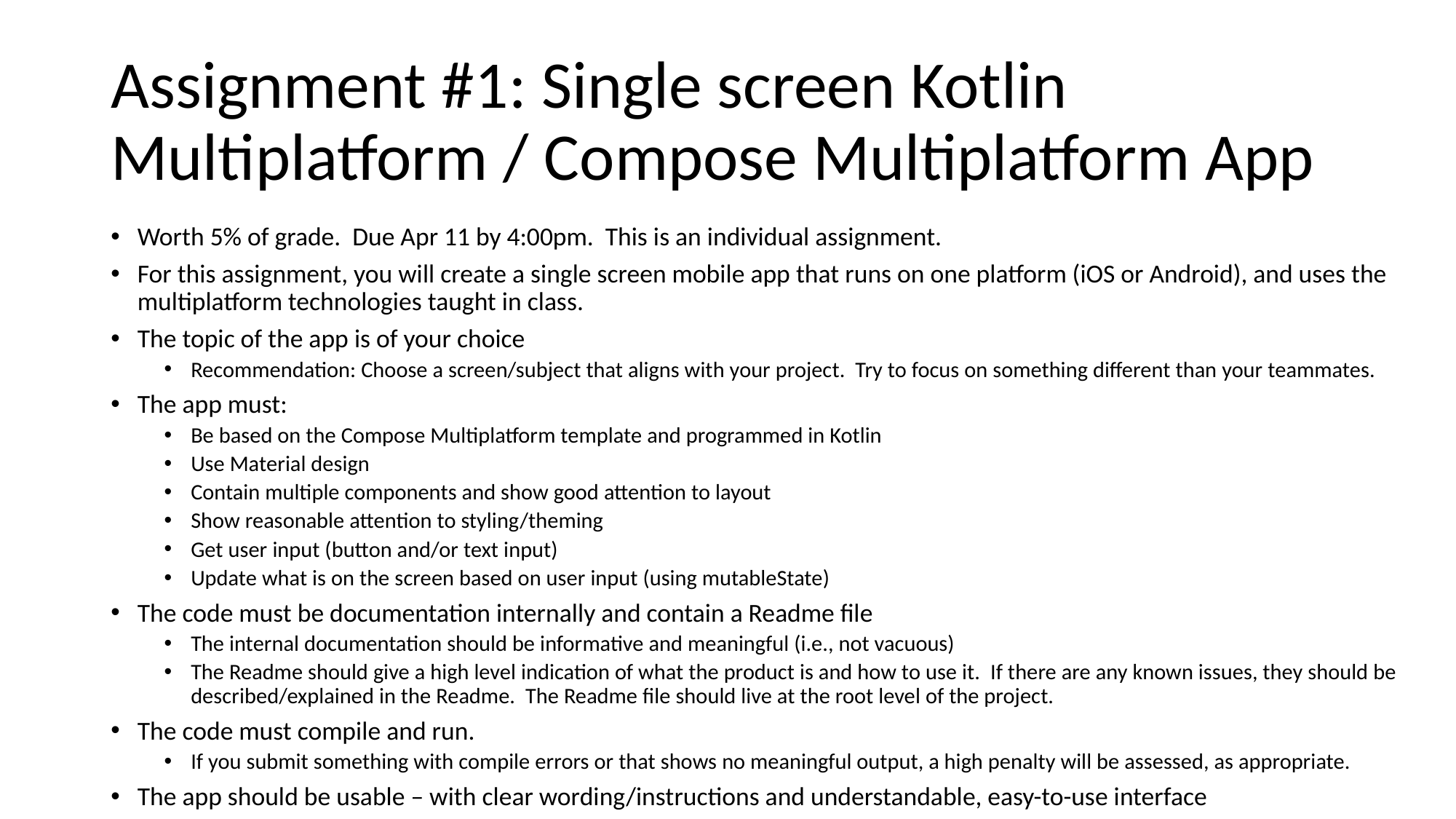

# Assignment #1: Single screen Kotlin Multiplatform / Compose Multiplatform App
Worth 5% of grade.  Due Apr 11 by 4:00pm.  This is an individual assignment.
For this assignment, you will create a single screen mobile app that runs on one platform (iOS or Android), and uses the multiplatform technologies taught in class.
The topic of the app is of your choice
Recommendation: Choose a screen/subject that aligns with your project.  Try to focus on something different than your teammates.
The app must:
Be based on the Compose Multiplatform template and programmed in Kotlin
Use Material design
Contain multiple components and show good attention to layout
Show reasonable attention to styling/theming
Get user input (button and/or text input)
Update what is on the screen based on user input (using mutableState)
The code must be documentation internally and contain a Readme file
The internal documentation should be informative and meaningful (i.e., not vacuous)
The Readme should give a high level indication of what the product is and how to use it.  If there are any known issues, they should be described/explained in the Readme.  The Readme file should live at the root level of the project.
The code must compile and run.
If you submit something with compile errors or that shows no meaningful output, a high penalty will be assessed, as appropriate.
The app should be usable – with clear wording/instructions and understandable, easy-to-use interface